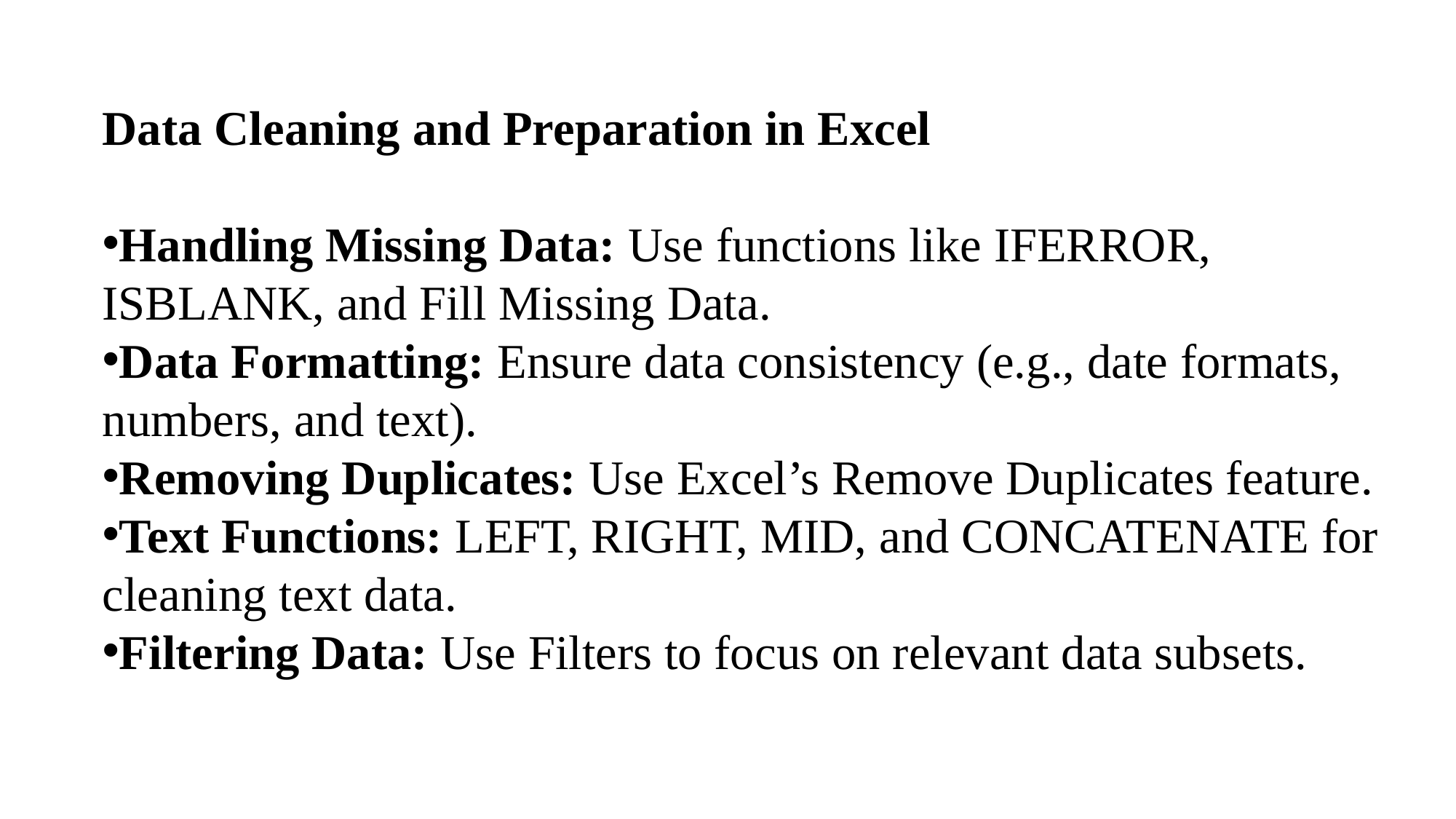

Data Cleaning and Preparation in Excel

Handling Missing Data: Use functions like IFERROR, ISBLANK, and Fill Missing Data.
Data Formatting: Ensure data consistency (e.g., date formats, numbers, and text).
Removing Duplicates: Use Excel’s Remove Duplicates feature.
Text Functions: LEFT, RIGHT, MID, and CONCATENATE for cleaning text data.
Filtering Data: Use Filters to focus on relevant data subsets.